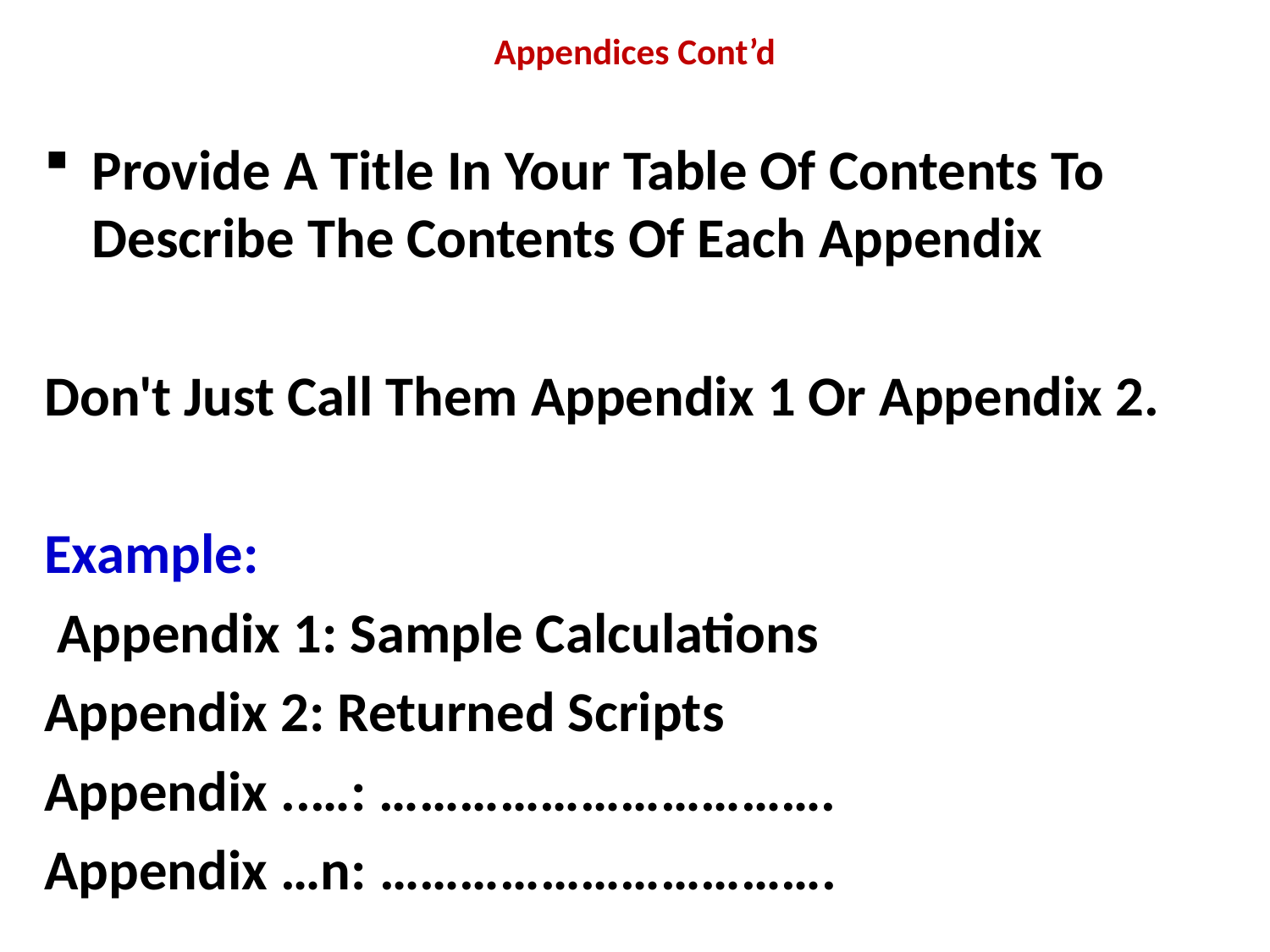

# Appendices Cont’d
Provide A Title In Your Table Of Contents To Describe The Contents Of Each Appendix

Don't Just Call Them Appendix 1 Or Appendix 2.

Example:
 Appendix 1: Sample Calculations
Appendix 2: Returned Scripts
Appendix ..…: …………………………….
Appendix …n: …………………………….